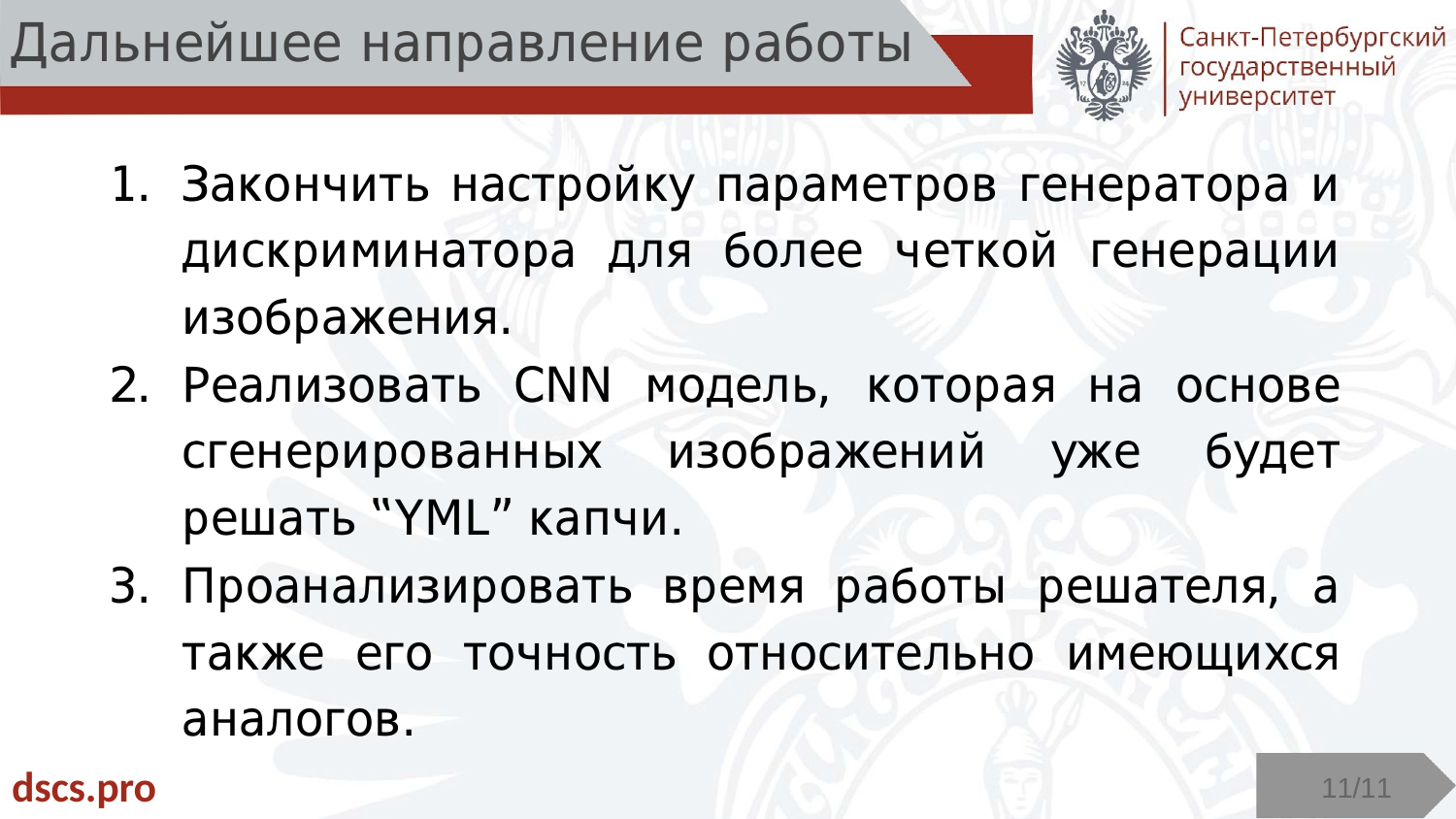

Дальнейшее направление работы
Закончить настройку параметров генератора и дискриминатора для более четкой генерации изображения.
Реализовать CNN модель, которая на основе сгенерированных изображений уже будет решать “YML” капчи.
Проанализировать время работы решателя, а также его точность относительно имеющихся аналогов.
dscs.pro
11/11